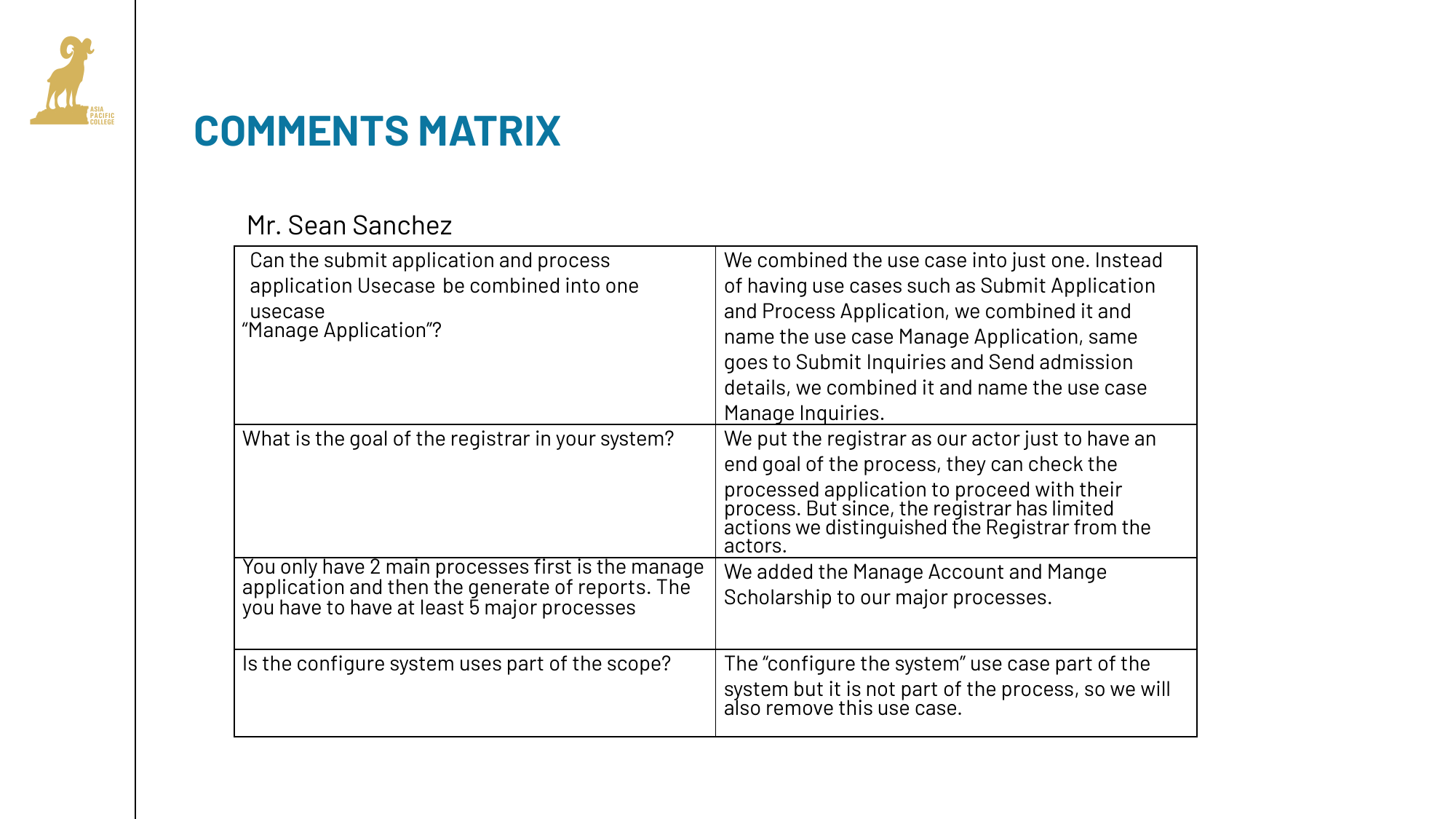

# Comments Matrix
Mr. Sean Sanchez
| Can the submit application and process application Usecase be combined into one usecase “Manage Application”? | We combined the use case into just one. Instead of having use cases such as Submit Application and Process Application, we combined it and name the use case Manage Application, same goes to Submit Inquiries and Send admission details, we combined it and name the use case Manage Inquiries. |
| --- | --- |
| What is the goal of the registrar in your system? | We put the registrar as our actor just to have an end goal of the process, they can check the processed application to proceed with their process. But since, the registrar has limited actions we distinguished the Registrar from the actors. |
| You only have 2 main processes first is the manage application and then the generate of reports. The you have to have at least 5 major processes | We added the Manage Account and Mange Scholarship to our major processes. |
| Is the configure system uses part of the scope? | The “configure the system” use case part of the system but it is not part of the process, so we will also remove this use case. |